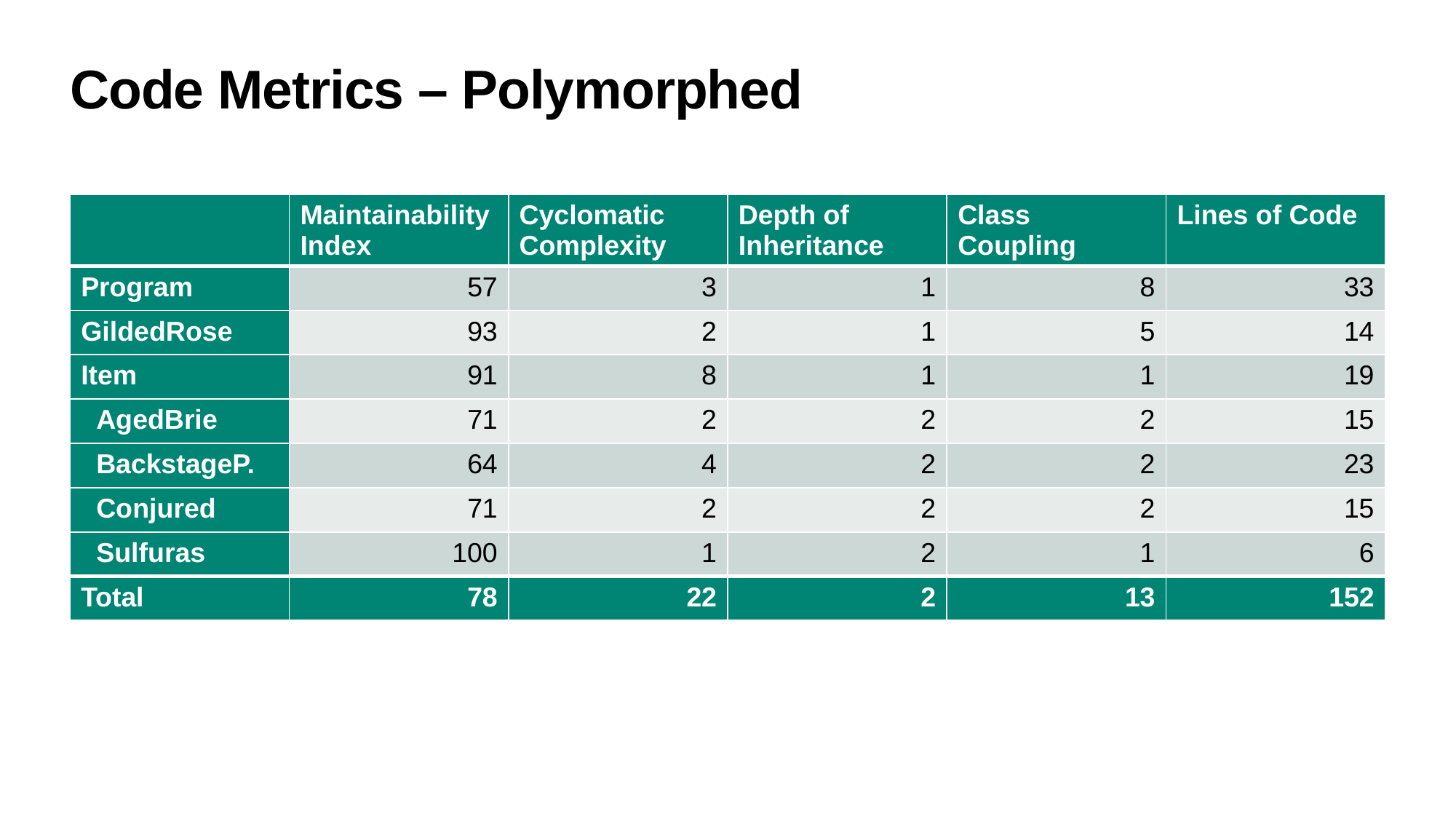

# Code Metrics – Polymorphed
|  | Maintainability Index | Cyclomatic Complexity | Depth of Inheritance | Class Coupling | Lines of Code |
| --- | --- | --- | --- | --- | --- |
| Program | 57 | 3 | 1 | 8 | 33 |
| GildedRose | 93 | 2 | 1 | 5 | 14 |
| Item | 91 | 8 | 1 | 1 | 19 |
| AgedBrie | 71 | 2 | 2 | 2 | 15 |
| BackstageP. | 64 | 4 | 2 | 2 | 23 |
| Conjured | 71 | 2 | 2 | 2 | 15 |
| Sulfuras | 100 | 1 | 2 | 1 | 6 |
| Total | 78 | 22 | 2 | 13 | 152 |